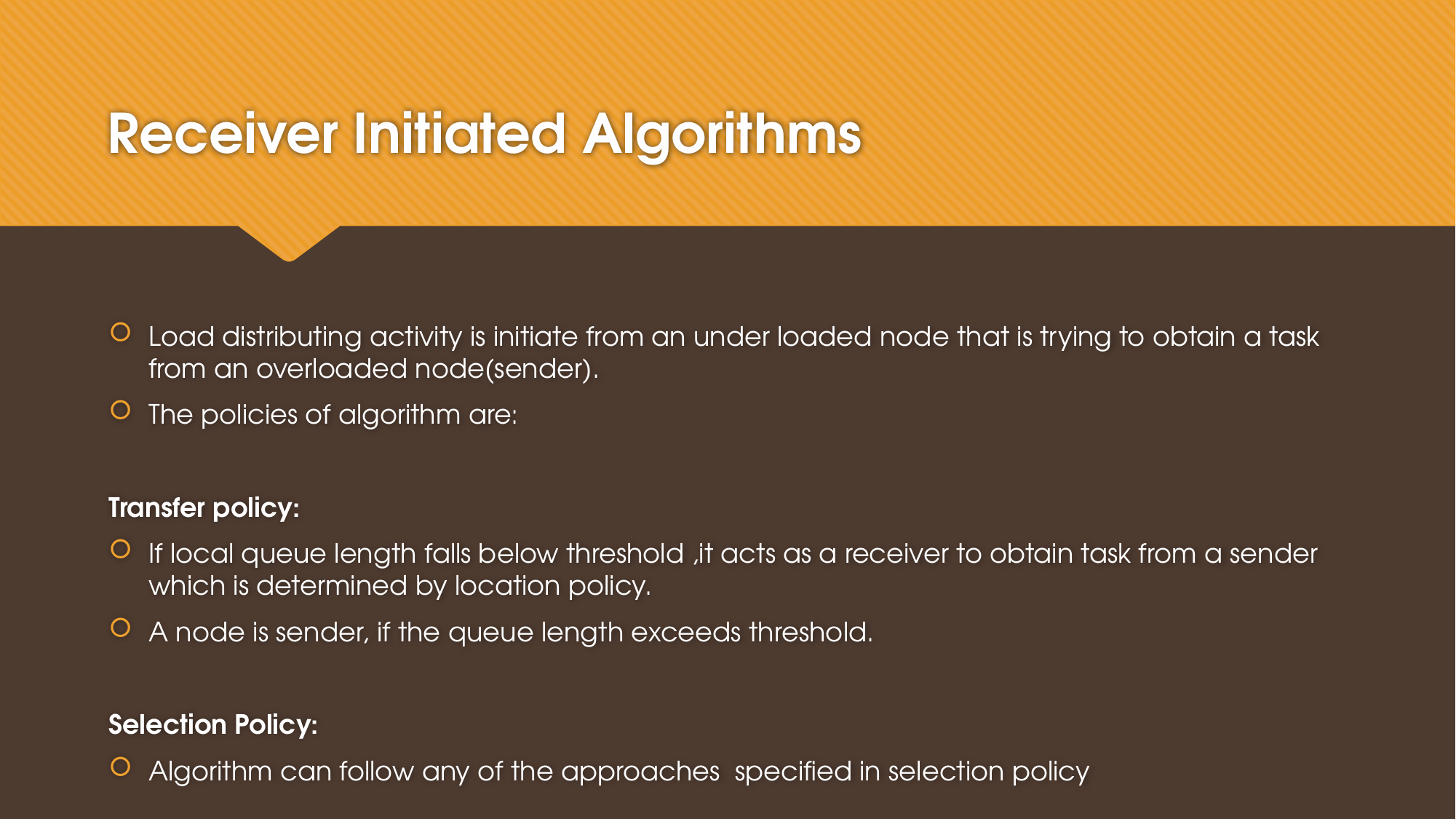

# Receiver Initiated Algorithms

Load distributing activity is initiate from an under loaded node that is trying to obtain a task from an overloaded node(sender).
The policies of algorithm are:

Transfer policy:
If local queue length falls below threshold ,it acts as a receiver to obtain task from a sender which is determined by location policy.
A node is sender, if the queue length exceeds threshold.

Selection Policy:
Algorithm can follow any of the approaches  specified in selection policy